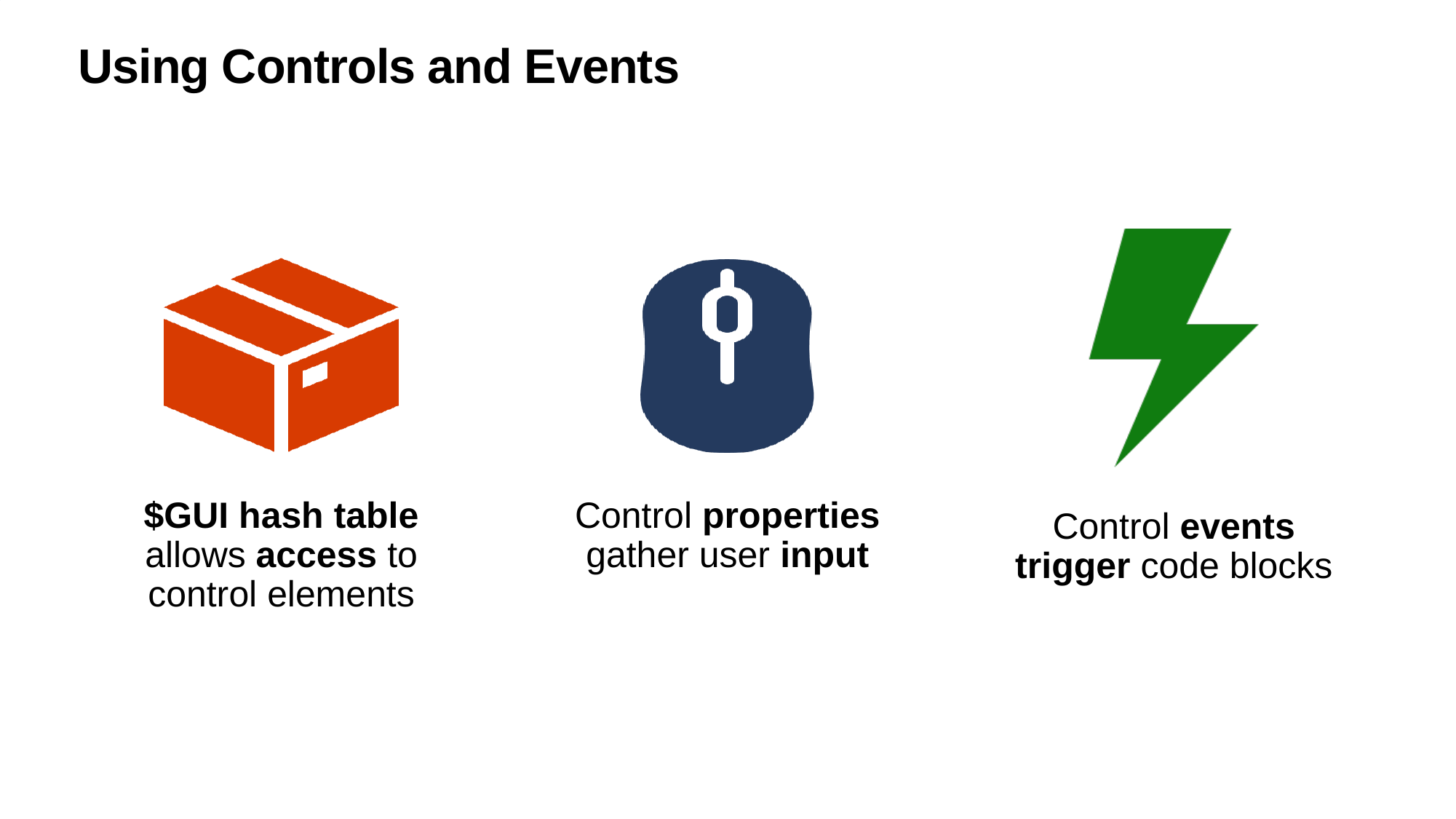

# Using Controls and Events
$GUI hash table allows access to control elements
Control properties gather user input
Control events trigger code blocks